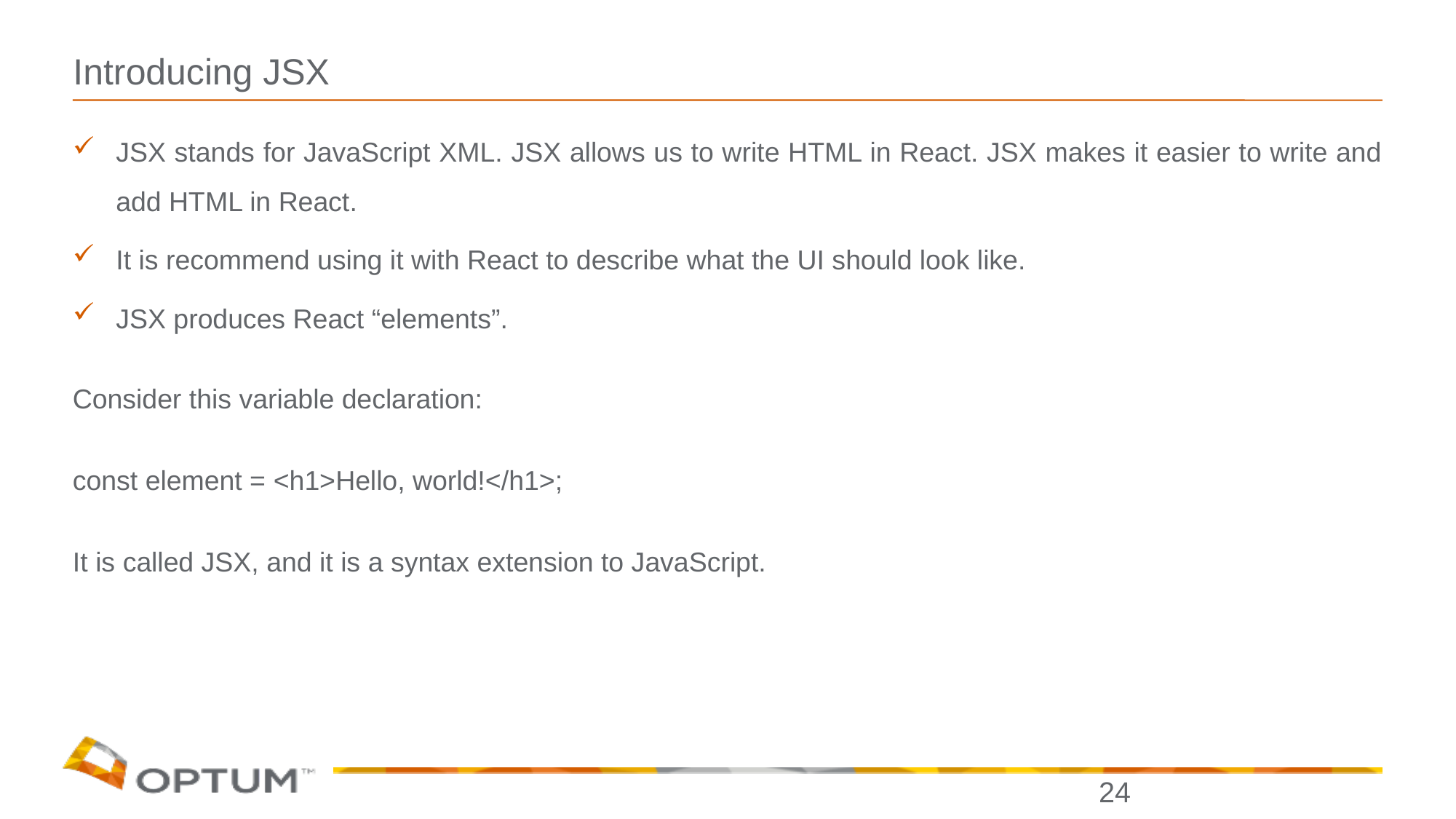

# Introducing JSX
JSX stands for JavaScript XML. JSX allows us to write HTML in React. JSX makes it easier to write and add HTML in React.
It is recommend using it with React to describe what the UI should look like.
JSX produces React “elements”.

Consider this variable declaration:

const element = <h1>Hello, world!</h1>;

It is called JSX, and it is a syntax extension to JavaScript.
24